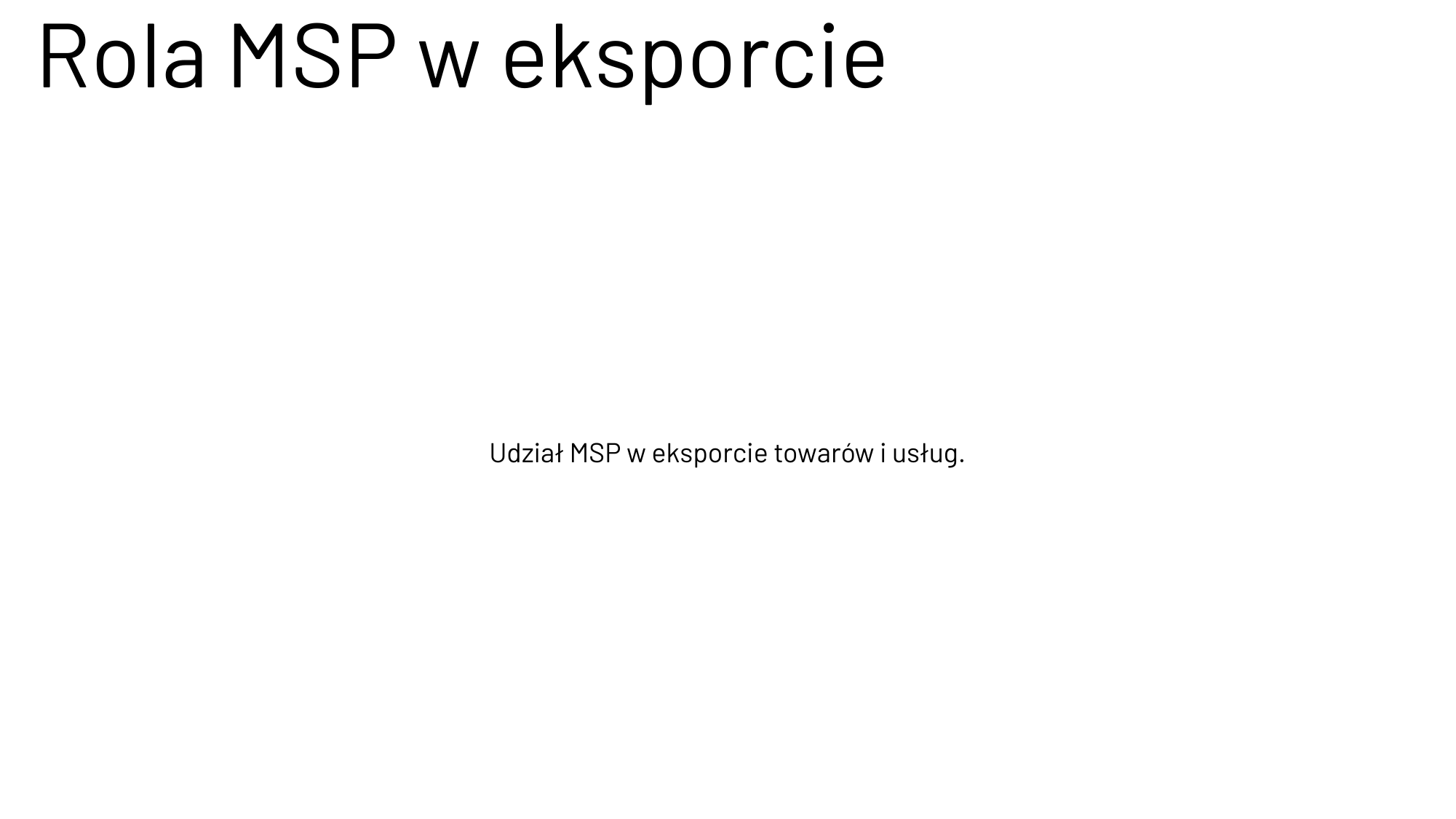

# Rola MSP w eksporcie
Udział MSP w eksporcie towarów i usług.